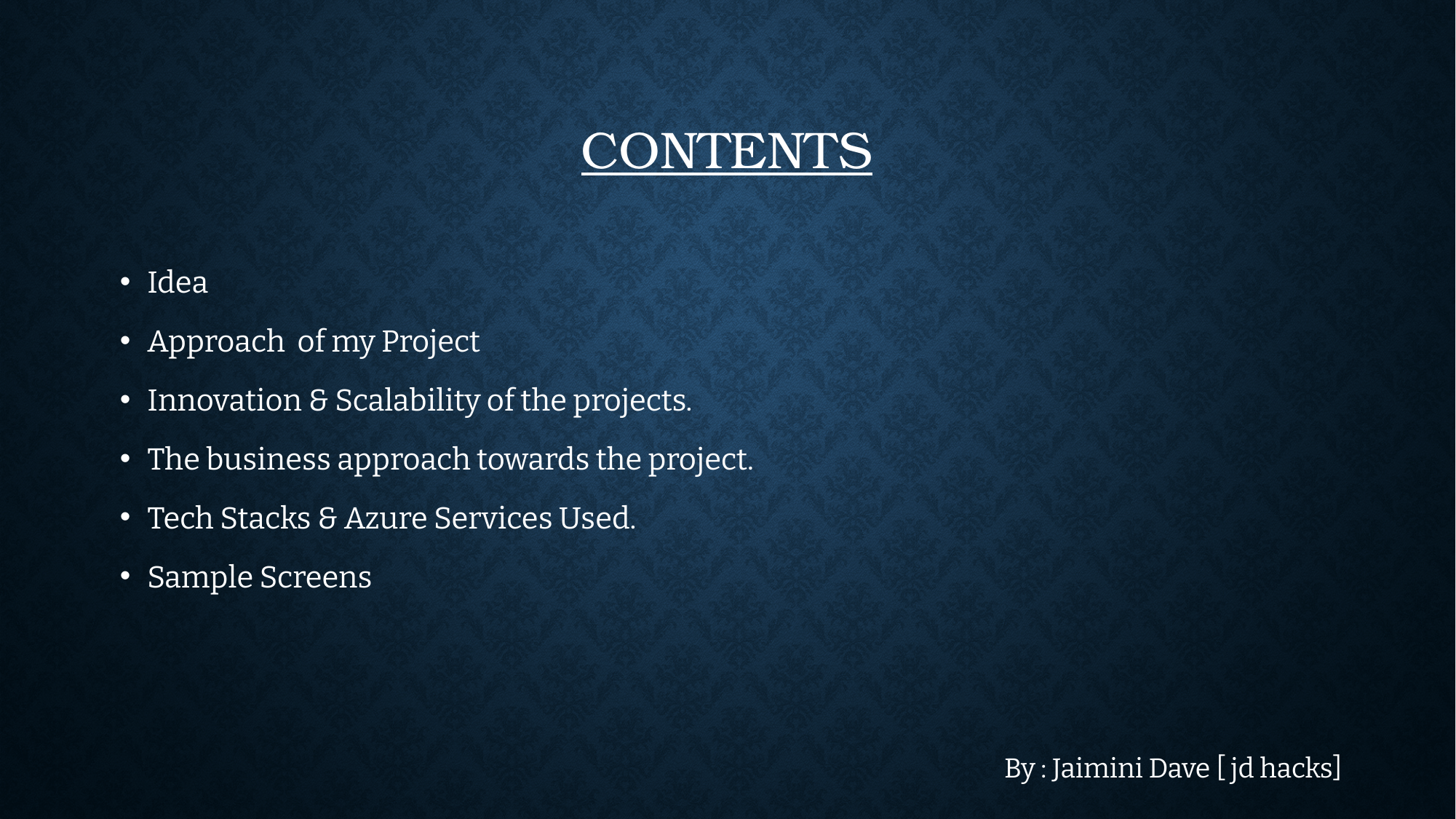

# contents
Idea
Approach  of my Project
Innovation & Scalability of the projects.
The business approach towards the project.
Tech Stacks & Azure Services Used.
Sample Screens
By : Jaimini Dave [ jd hacks]